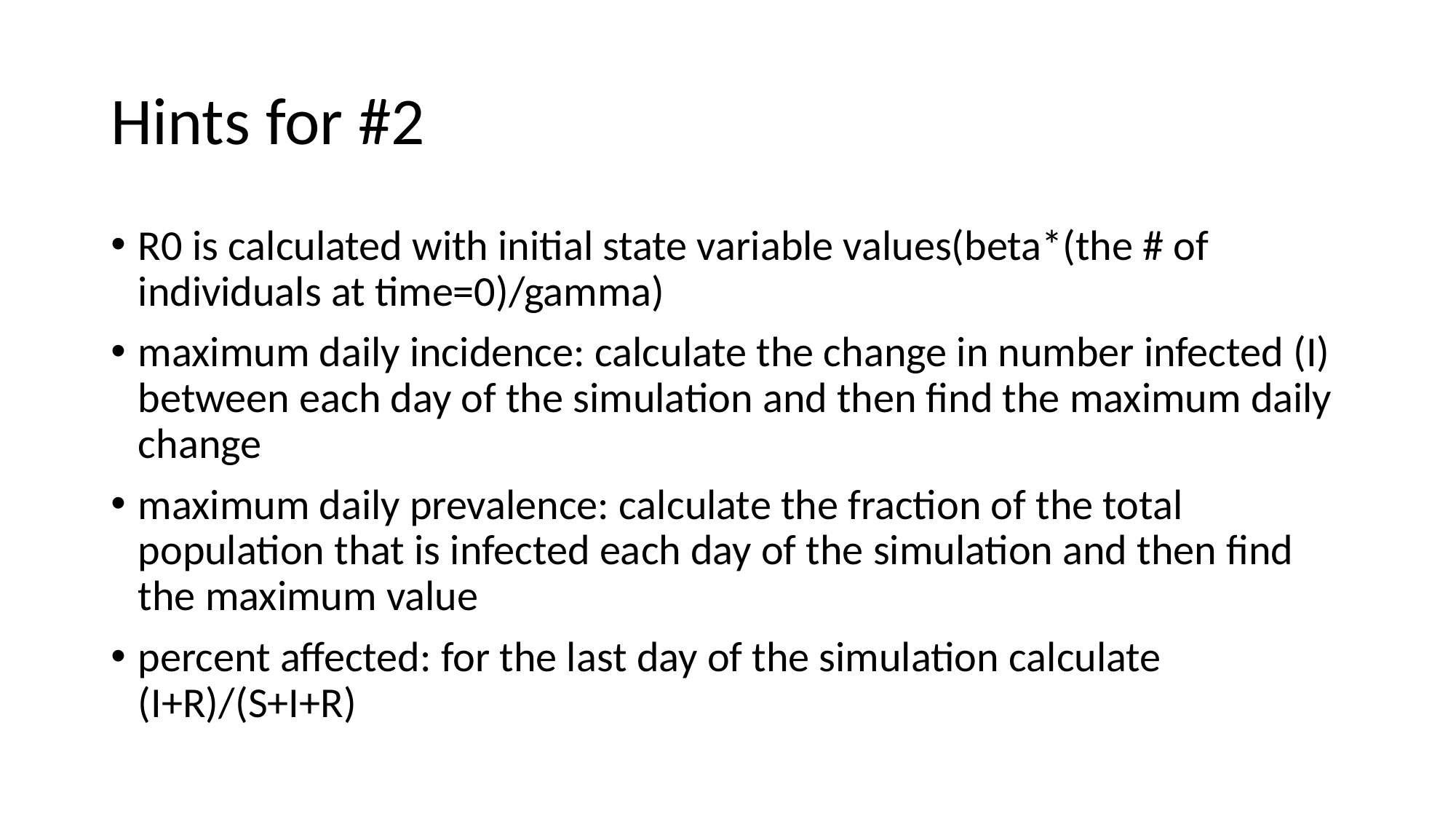

# Hints for #2
R0 is calculated with initial state variable values(beta*(the # of individuals at time=0)/gamma)
maximum daily incidence: calculate the change in number infected (I) between each day of the simulation and then find the maximum daily change
maximum daily prevalence: calculate the fraction of the total population that is infected each day of the simulation and then find the maximum value
percent affected: for the last day of the simulation calculate (I+R)/(S+I+R)